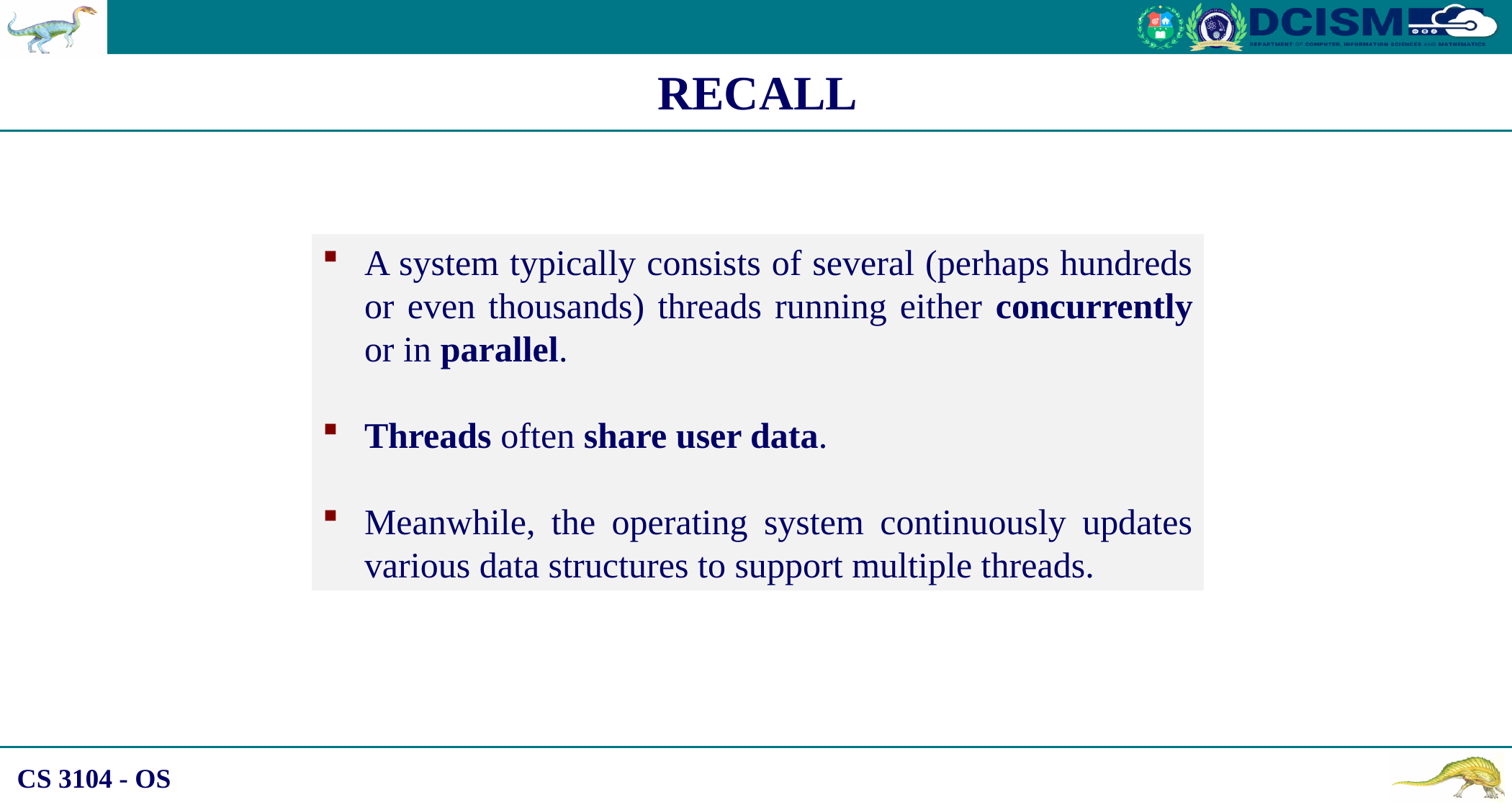

RECALL
A system typically consists of several (perhaps hundreds or even thousands) threads running either concurrently or in parallel.

Threads often share user data.

Meanwhile, the operating system continuously updates various data structures to support multiple threads.